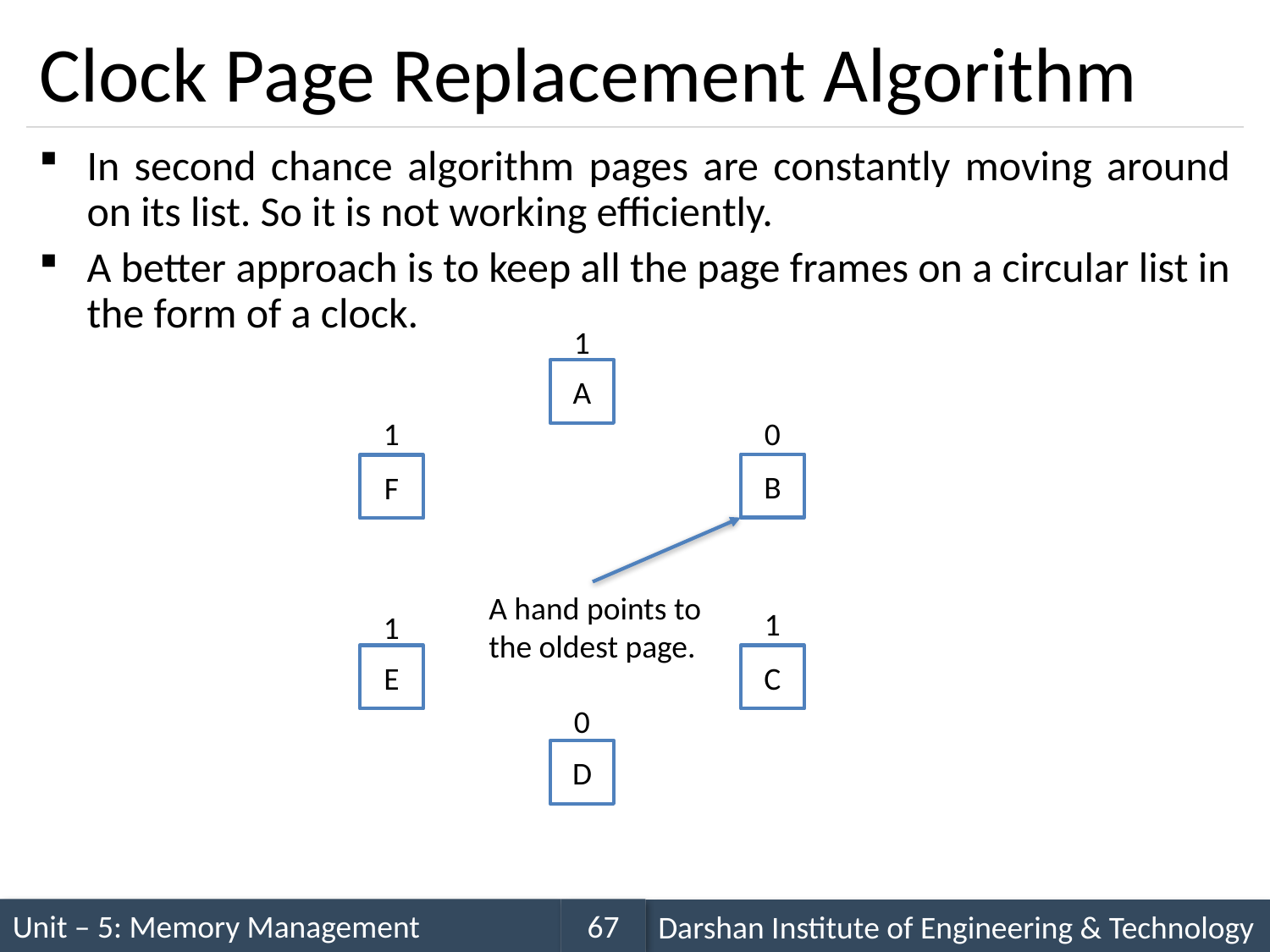

# Clock Page Replacement Algorithm
In second chance algorithm pages are constantly moving around on its list. So it is not working efficiently.
A better approach is to keep all the page frames on a circular list in the form of a clock.

1
A
0
1
B
F
A hand points to the oldest page.
1
1
E
C
0
D